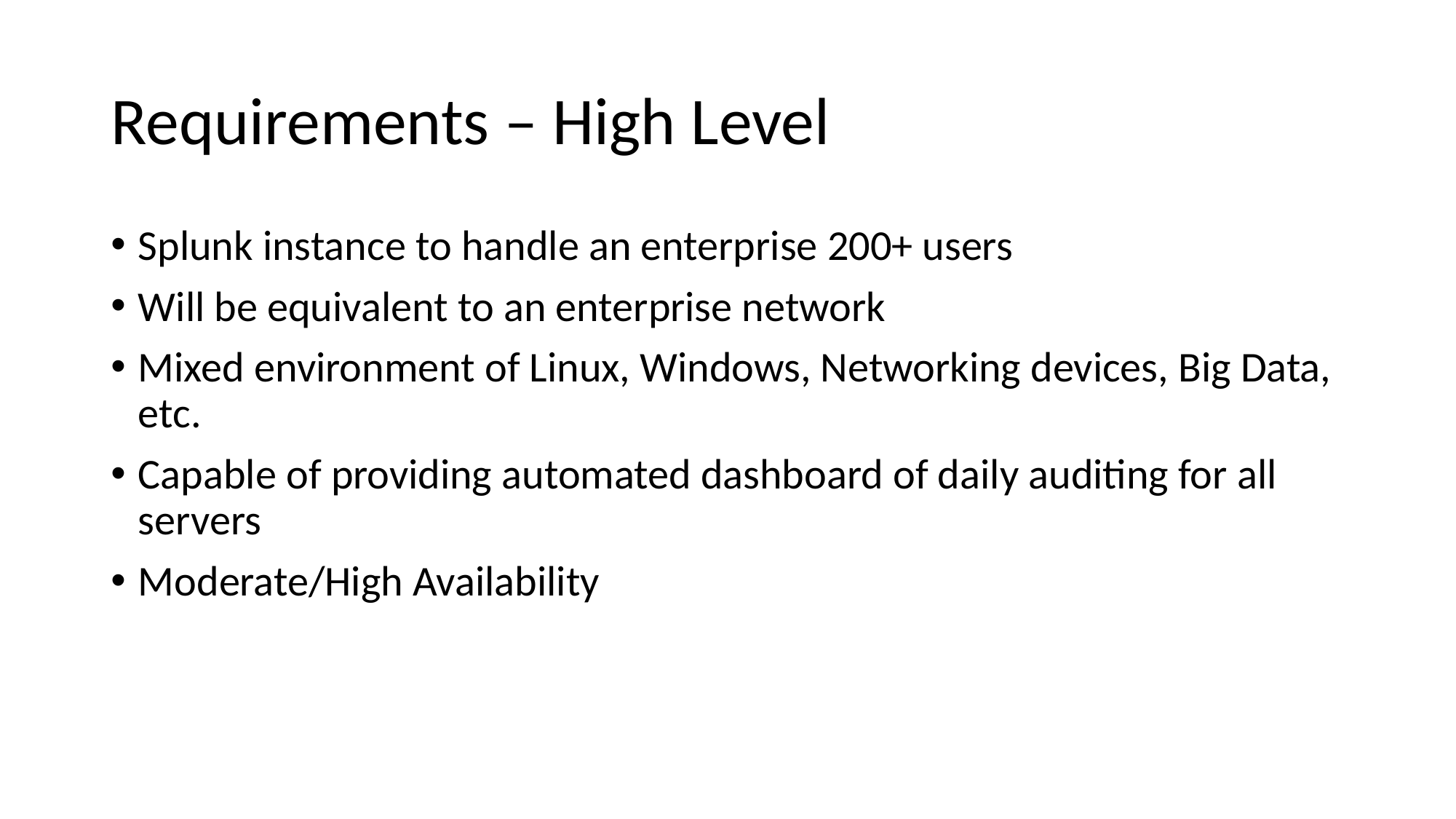

# Requirements – High Level
Splunk instance to handle an enterprise 200+ users
Will be equivalent to an enterprise network
Mixed environment of Linux, Windows, Networking devices, Big Data, etc.
Capable of providing automated dashboard of daily auditing for all servers
Moderate/High Availability